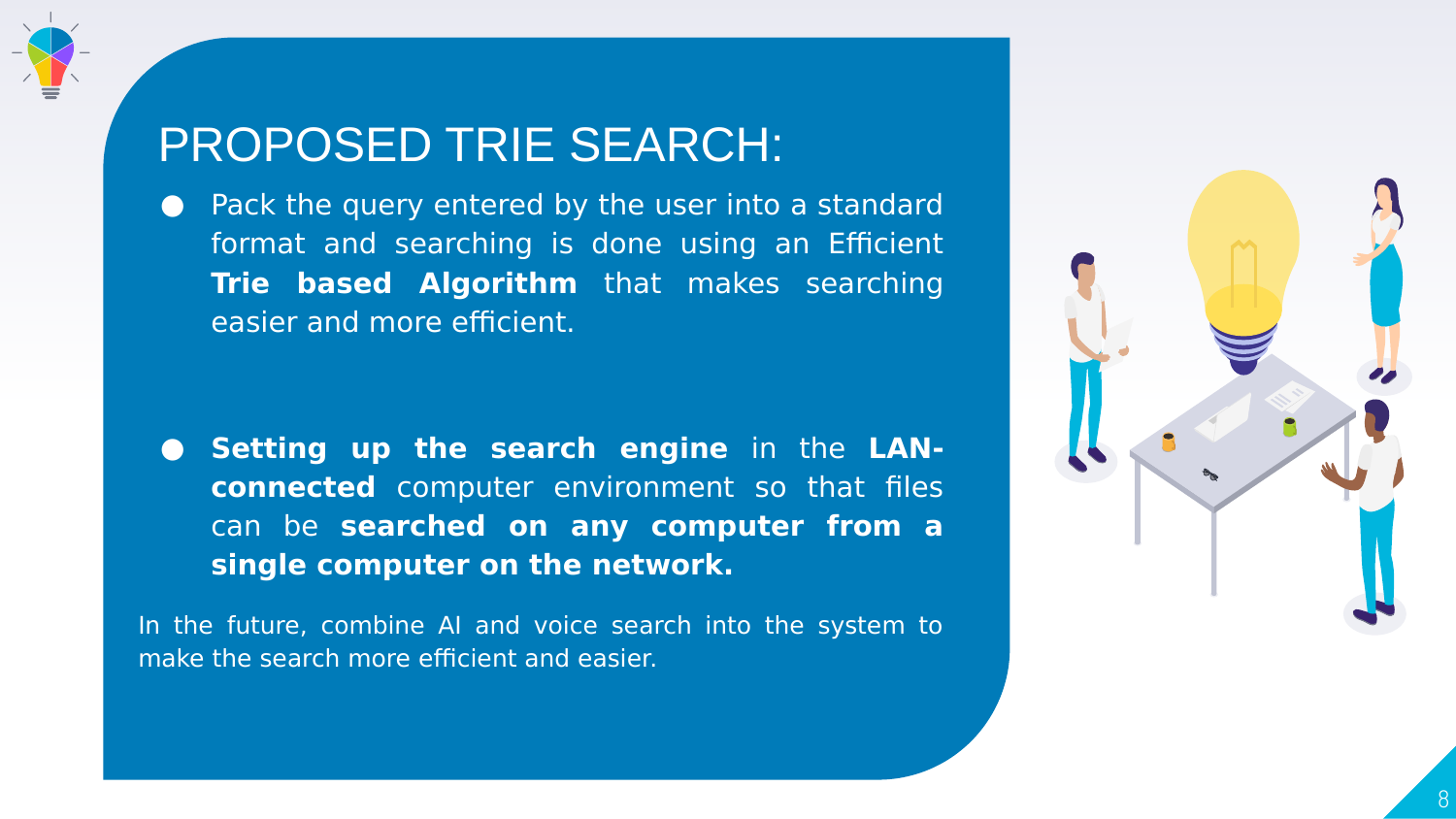

PROPOSED TRIE SEARCH:
Pack the query entered by the user into a standard format and searching is done using an Efficient Trie based Algorithm that makes searching easier and more efficient.

Setting up the search engine in the LAN-connected computer environment so that files can be searched on any computer from a single computer on the network.
In the future, combine AI and voice search into the system to make the search more efficient and easier.

8